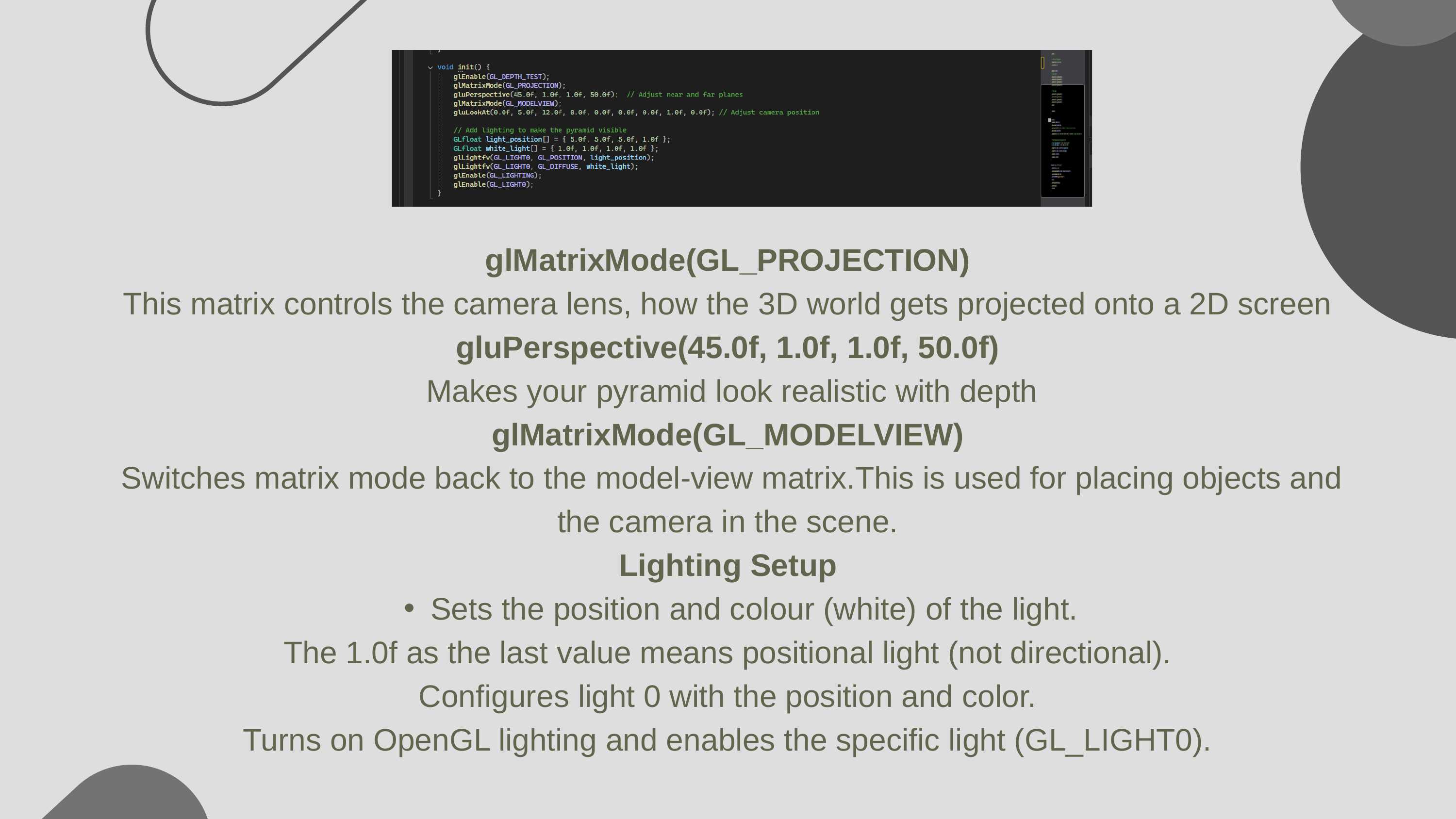

glMatrixMode(GL_PROJECTION)
This matrix controls the camera lens, how the 3D world gets projected onto a 2D screen
gluPerspective(45.0f, 1.0f, 1.0f, 50.0f)
 Makes your pyramid look realistic with depth
glMatrixMode(GL_MODELVIEW)
 Switches matrix mode back to the model-view matrix.This is used for placing objects and the camera in the scene.
Lighting Setup
Sets the position and colour (white) of the light.
The 1.0f as the last value means positional light (not directional).
Configures light 0 with the position and color.
Turns on OpenGL lighting and enables the specific light (GL_LIGHT0).